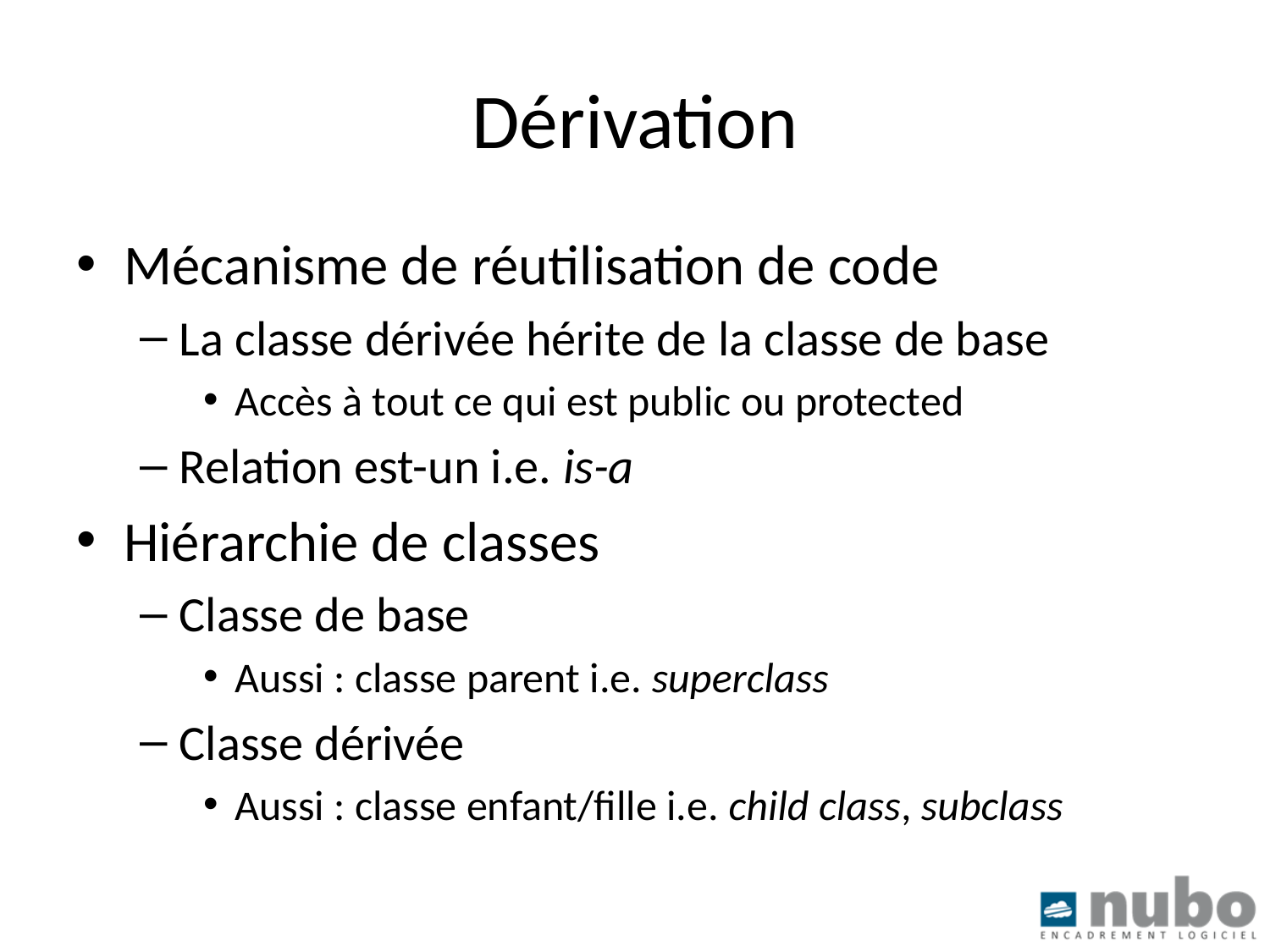

# Dérivation
Mécanisme de réutilisation de code
La classe dérivée hérite de la classe de base
Accès à tout ce qui est public ou protected
Relation est-un i.e. is-a
Hiérarchie de classes
Classe de base
Aussi : classe parent i.e. superclass
Classe dérivée
Aussi : classe enfant/fille i.e. child class, subclass